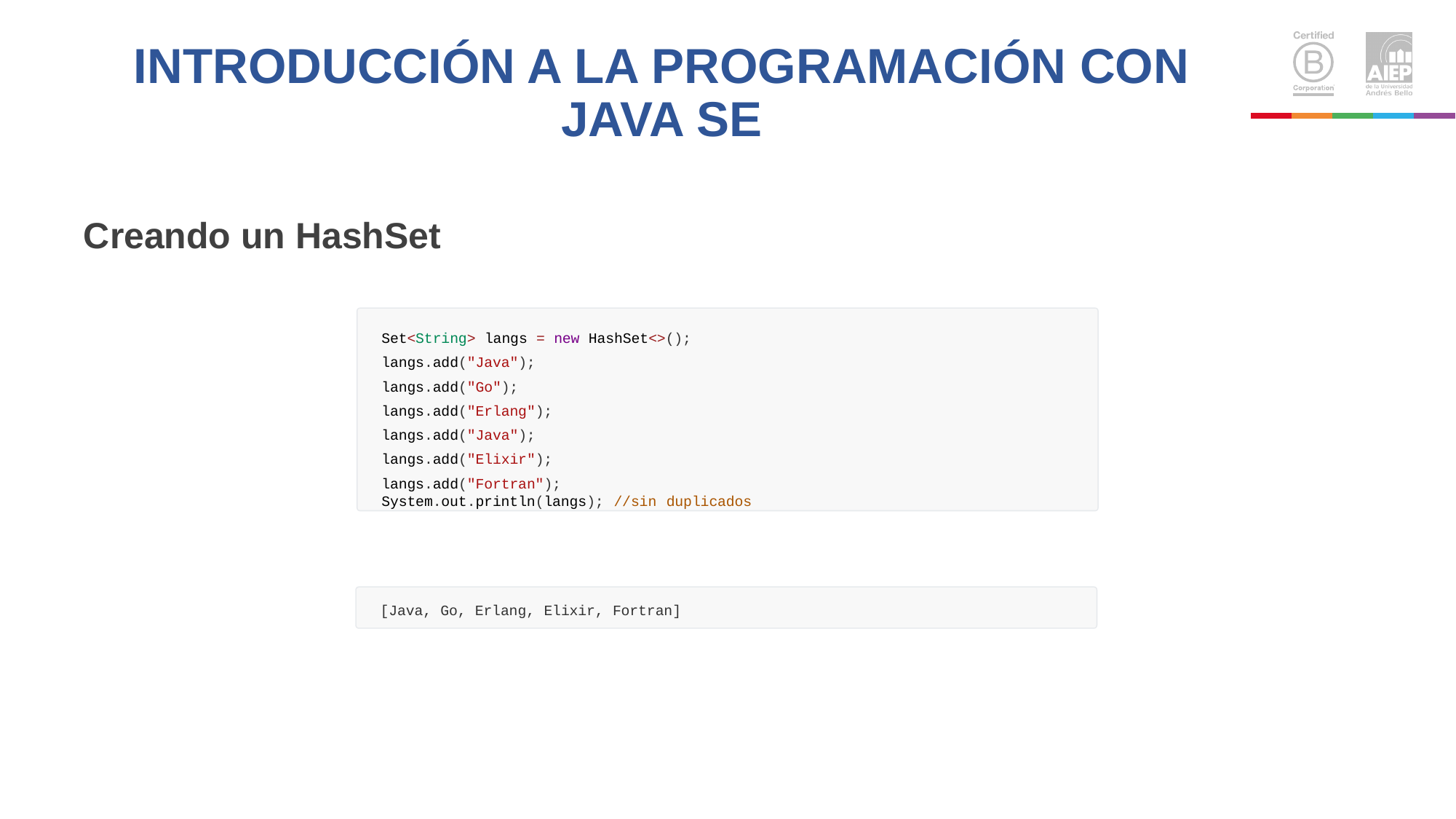

# INTRODUCCIÓN A LA PROGRAMACIÓN CON JAVA SE

Creando un HashSet

Set<String> langs = new HashSet<>(); langs.add("Java");
langs.add("Go"); langs.add("Erlang"); langs.add("Java"); langs.add("Elixir"); langs.add("Fortran");
System.out.println(langs); //sin duplicados

[Java, Go, Erlang, Elixir, Fortran]